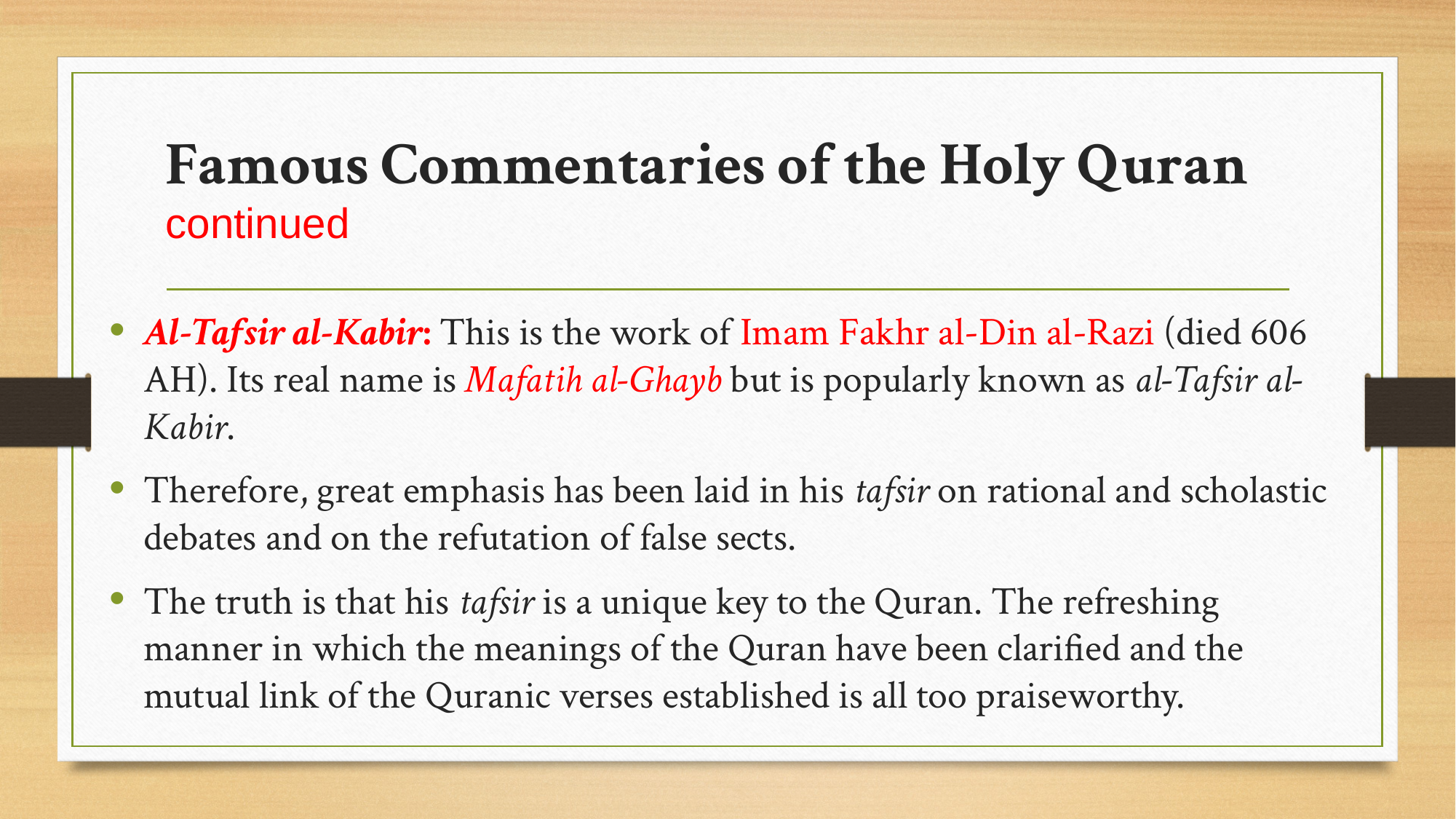

# Famous Commentaries of the Holy Quran continued
Al-Tafsir al-Kabir: This is the work of Imam Fakhr al-Din al-Razi (died 606 AH). Its real name is Mafatih al-Ghayb but is popularly known as al-Tafsir al-Kabir.
Therefore, great emphasis has been laid in his tafsir on rational and scholastic debates and on the refutation of false sects.
The truth is that his tafsir is a unique key to the Quran. The refreshing manner in which the meanings of the Quran have been clarified and the mutual link of the Quranic verses established is all too praiseworthy.